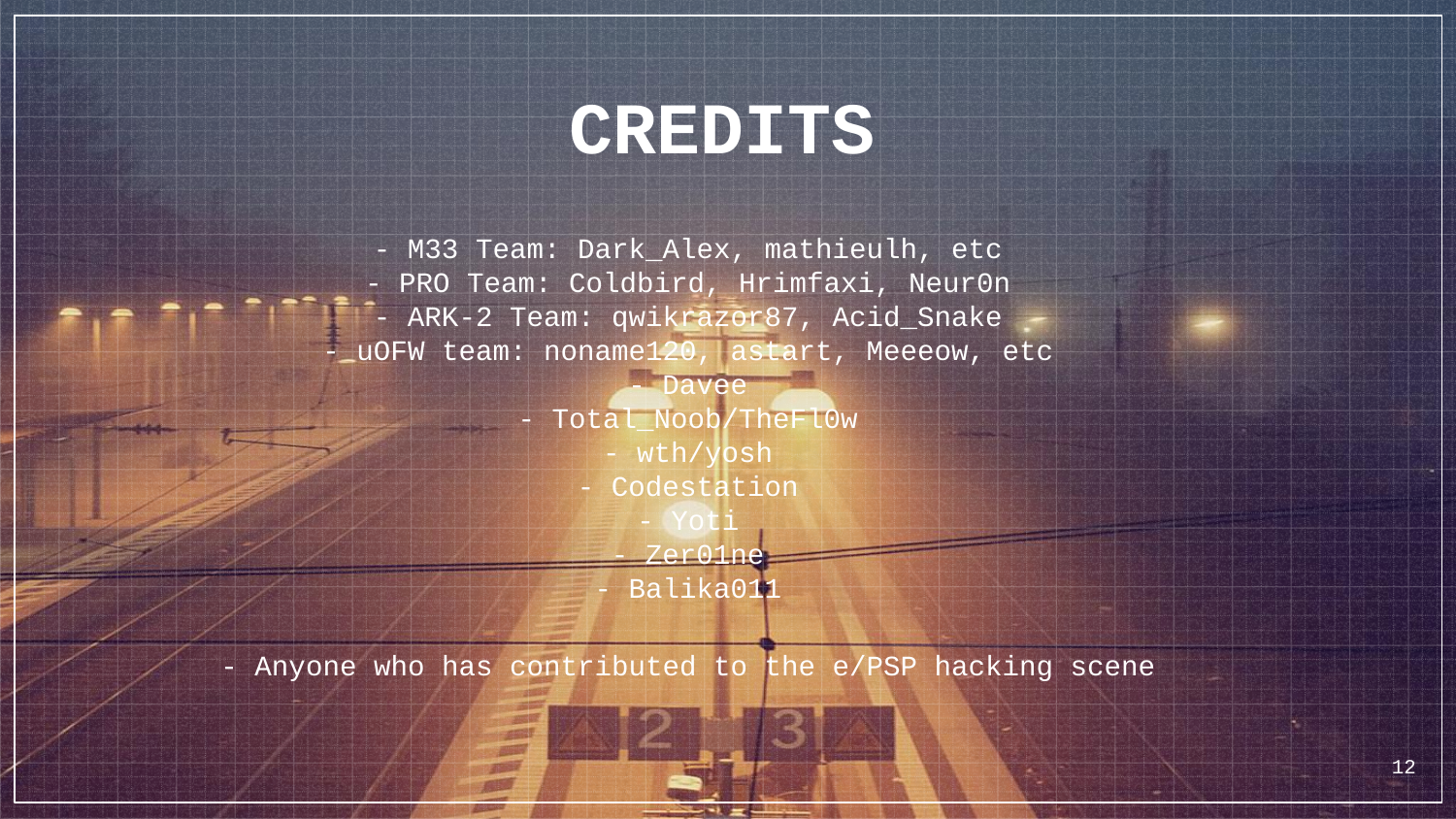

CREDITS
- M33 Team: Dark_Alex, mathieulh, etc
- PRO Team: Coldbird, Hrimfaxi, Neur0n
- ARK-2 Team: qwikrazor87, Acid_Snake
- uOFW team: noname120, astart, Meeeow, etc
- Davee
- Total_Noob/TheFl0w
- wth/yosh
- Codestation
- Yoti
- Zer01ne
- Balika011
- Anyone who has contributed to the e/PSP hacking scene
12